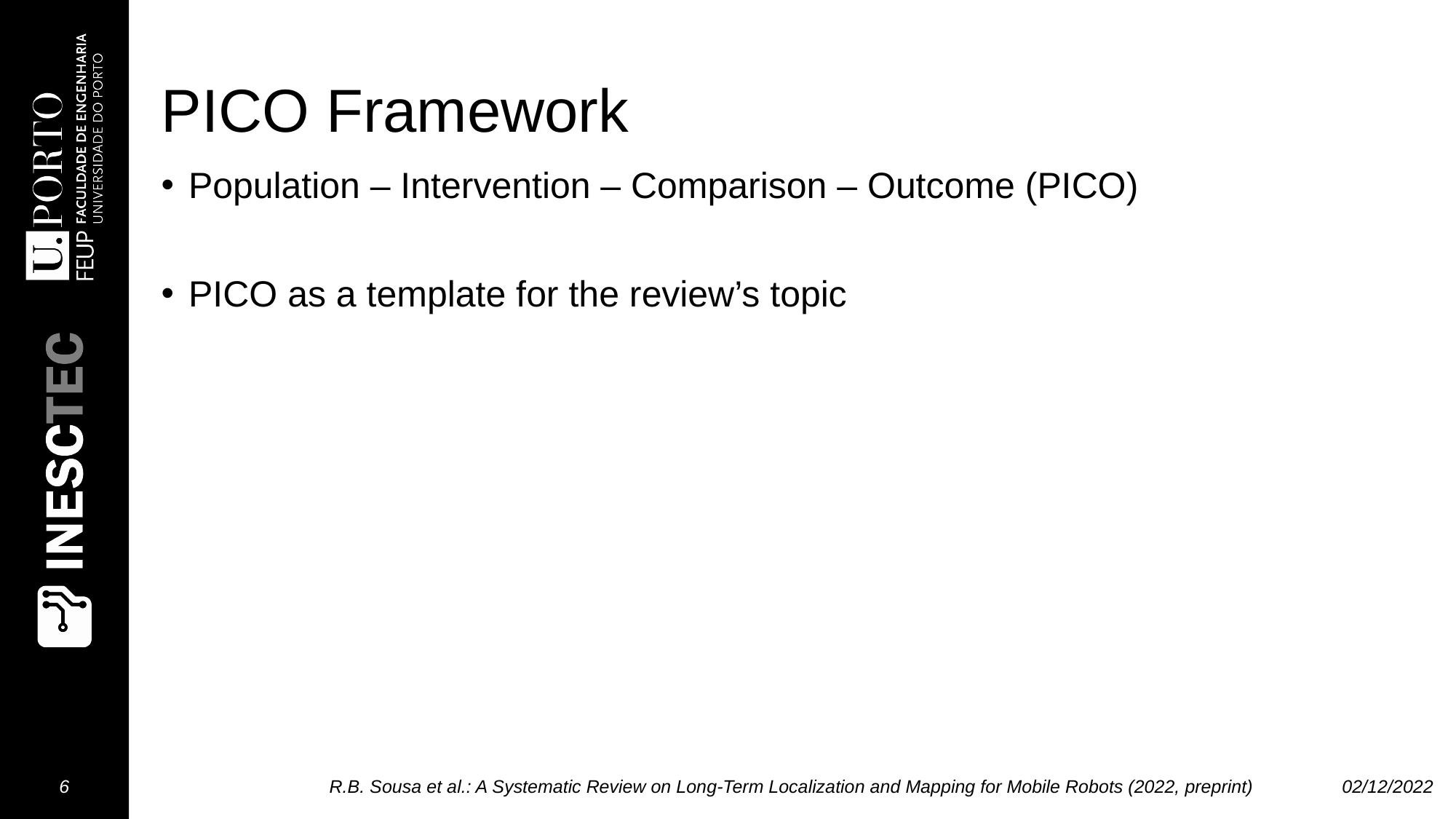

# PICO Framework
Population – Intervention – Comparison – Outcome (PICO)

PICO as a template for the review’s topic
6
R.B. Sousa et al.: A Systematic Review on Long-Term Localization and Mapping for Mobile Robots (2022, preprint)
02/12/2022